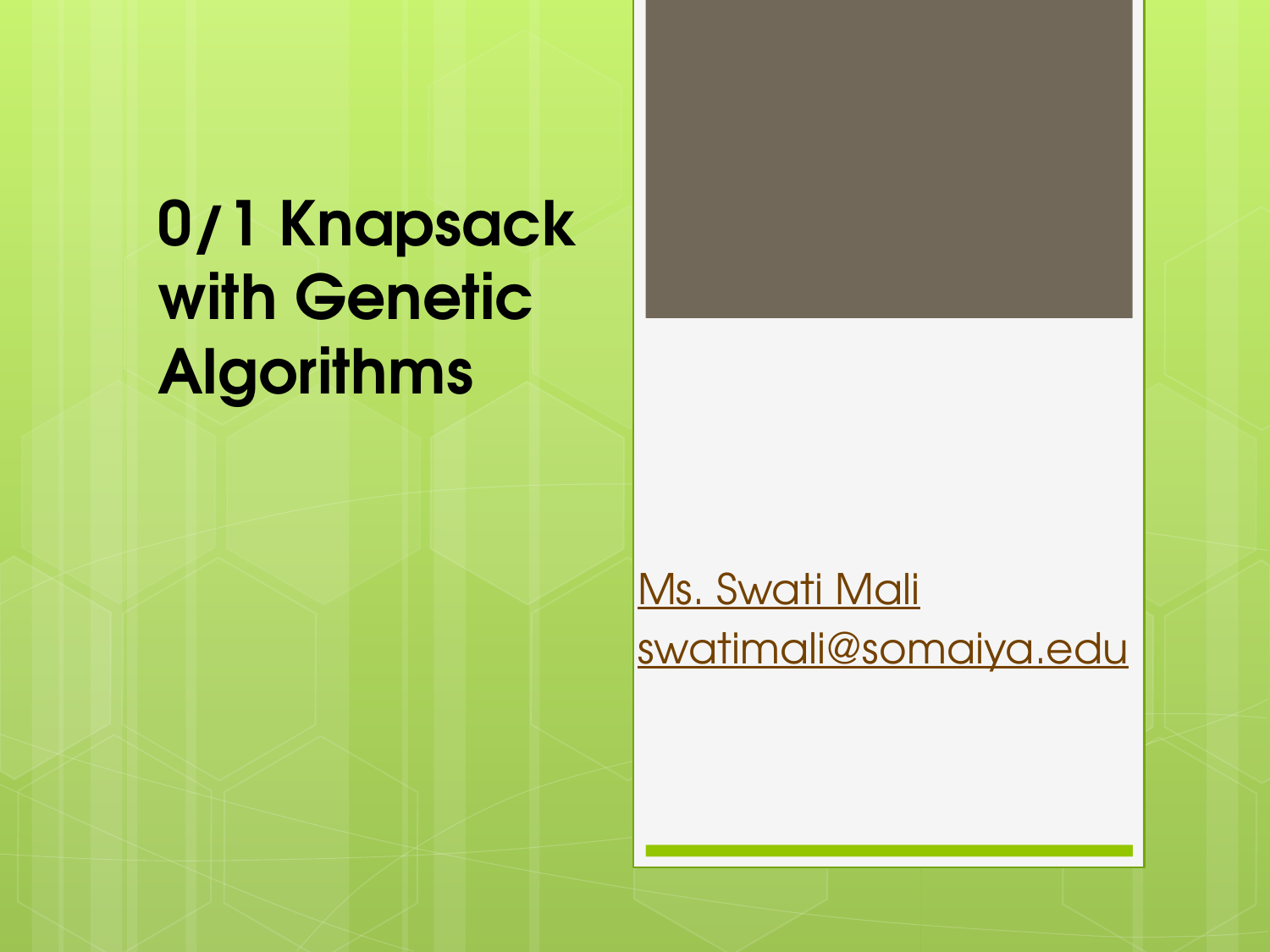

# 0/1 Knapsack with Genetic Algorithms
Ms. Swati Mali
swatimali@somaiya.edu